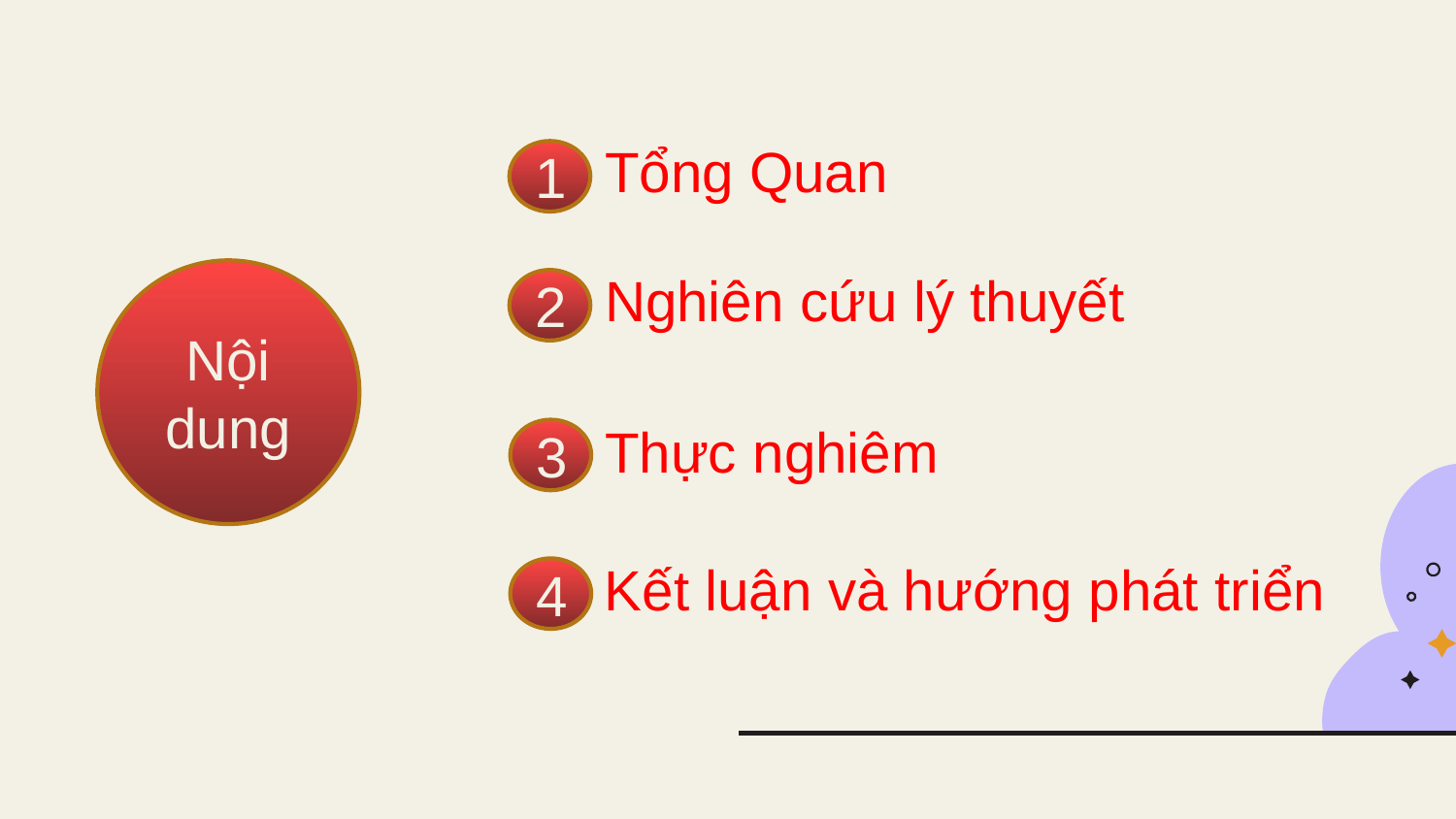

Tổng Quan
1
Nghiên cứu lý thuyết
Nội dung
2
Thực nghiêm
3
Kết luận và hướng phát triển
4